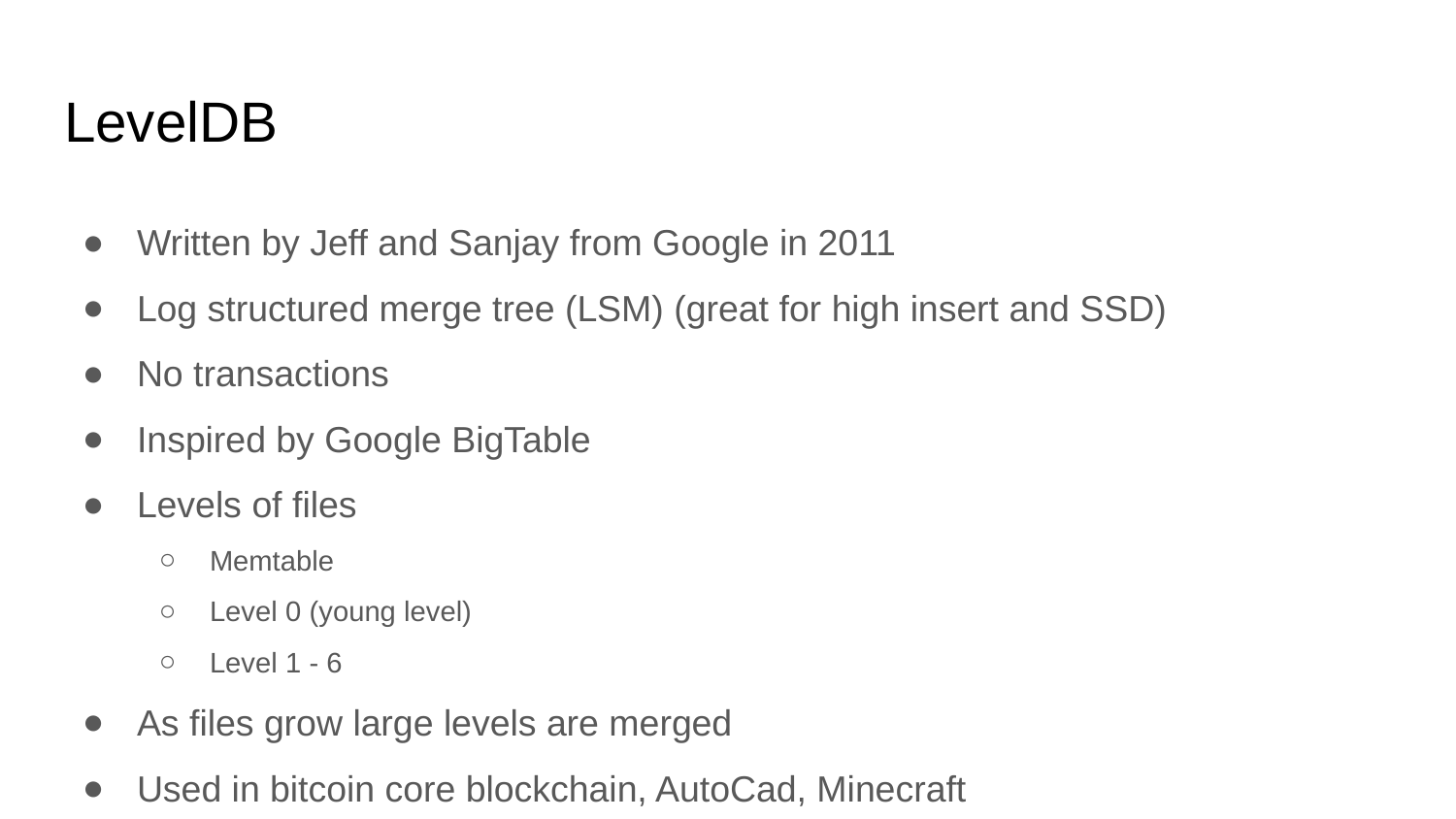

# LevelDB
Written by Jeff and Sanjay from Google in 2011
Log structured merge tree (LSM) (great for high insert and SSD)
No transactions
Inspired by Google BigTable
Levels of files
Memtable
Level 0 (young level)
Level 1 - 6
As files grow large levels are merged
Used in bitcoin core blockchain, AutoCad, Minecraft